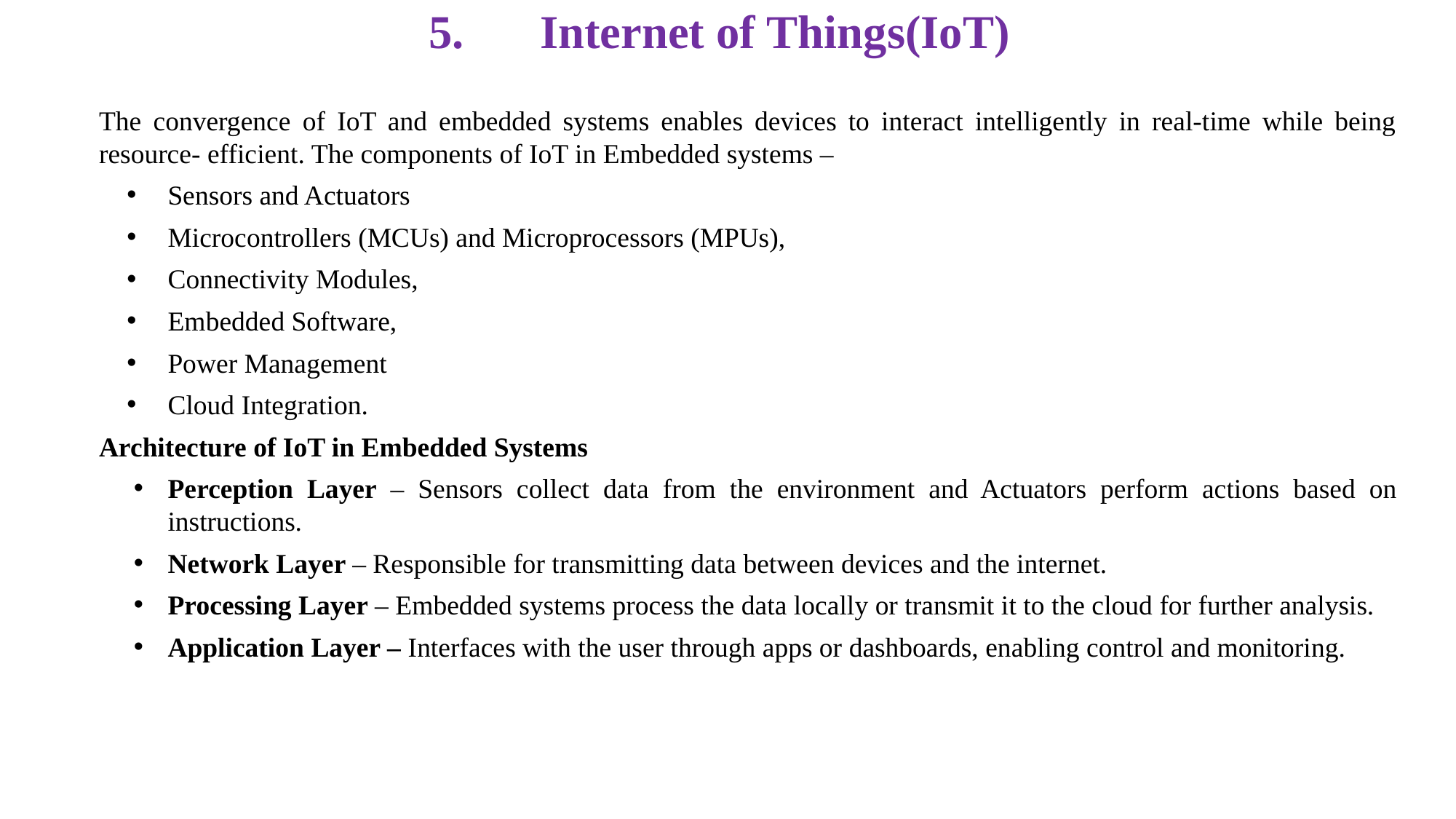

# Internet of Things(IoT)
The convergence of IoT and embedded systems enables devices to interact intelligently in real-time while being resource- efficient. The components of IoT in Embedded systems –
Sensors and Actuators
Microcontrollers (MCUs) and Microprocessors (MPUs),
Connectivity Modules,
Embedded Software,
Power Management
Cloud Integration.
Architecture of IoT in Embedded Systems
Perception Layer – Sensors collect data from the environment and Actuators perform actions based on instructions.
Network Layer – Responsible for transmitting data between devices and the internet.
Processing Layer – Embedded systems process the data locally or transmit it to the cloud for further analysis.
Application Layer – Interfaces with the user through apps or dashboards, enabling control and monitoring.